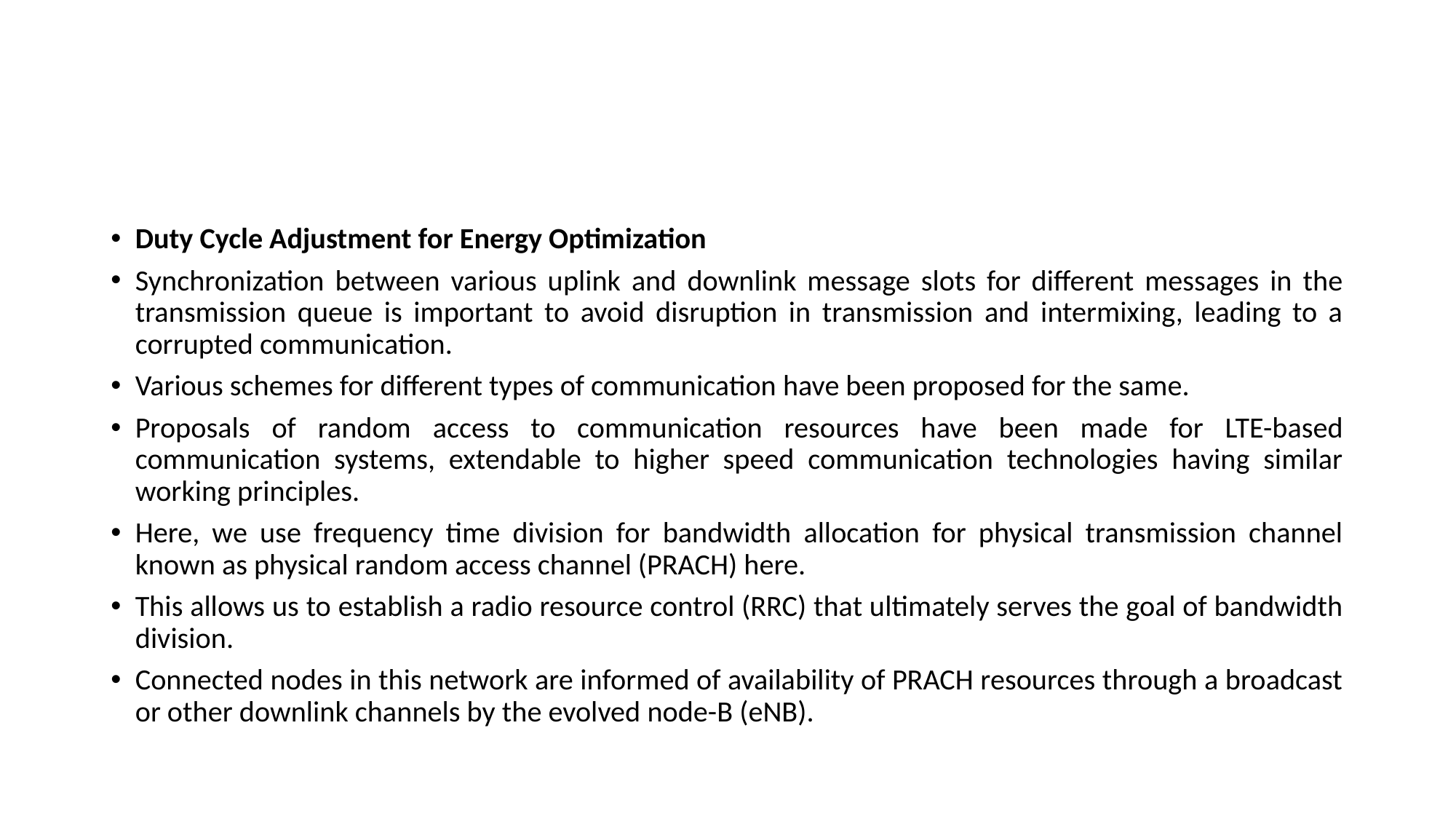

#
Duty Cycle Adjustment for Energy Optimization
Synchronization between various uplink and downlink message slots for different messages in the transmission queue is important to avoid disruption in transmission and intermixing, leading to a corrupted communication.
Various schemes for different types of communication have been proposed for the same.
Proposals of random access to communication resources have been made for LTE-based communication systems, extendable to higher speed communication technologies having similar working principles.
Here, we use frequency time division for bandwidth allocation for physical transmission channel known as physical random access channel (PRACH) here.
This allows us to establish a radio resource control (RRC) that ultimately serves the goal of bandwidth division.
Connected nodes in this network are informed of availability of PRACH resources through a broadcast or other downlink channels by the evolved node-B (eNB).